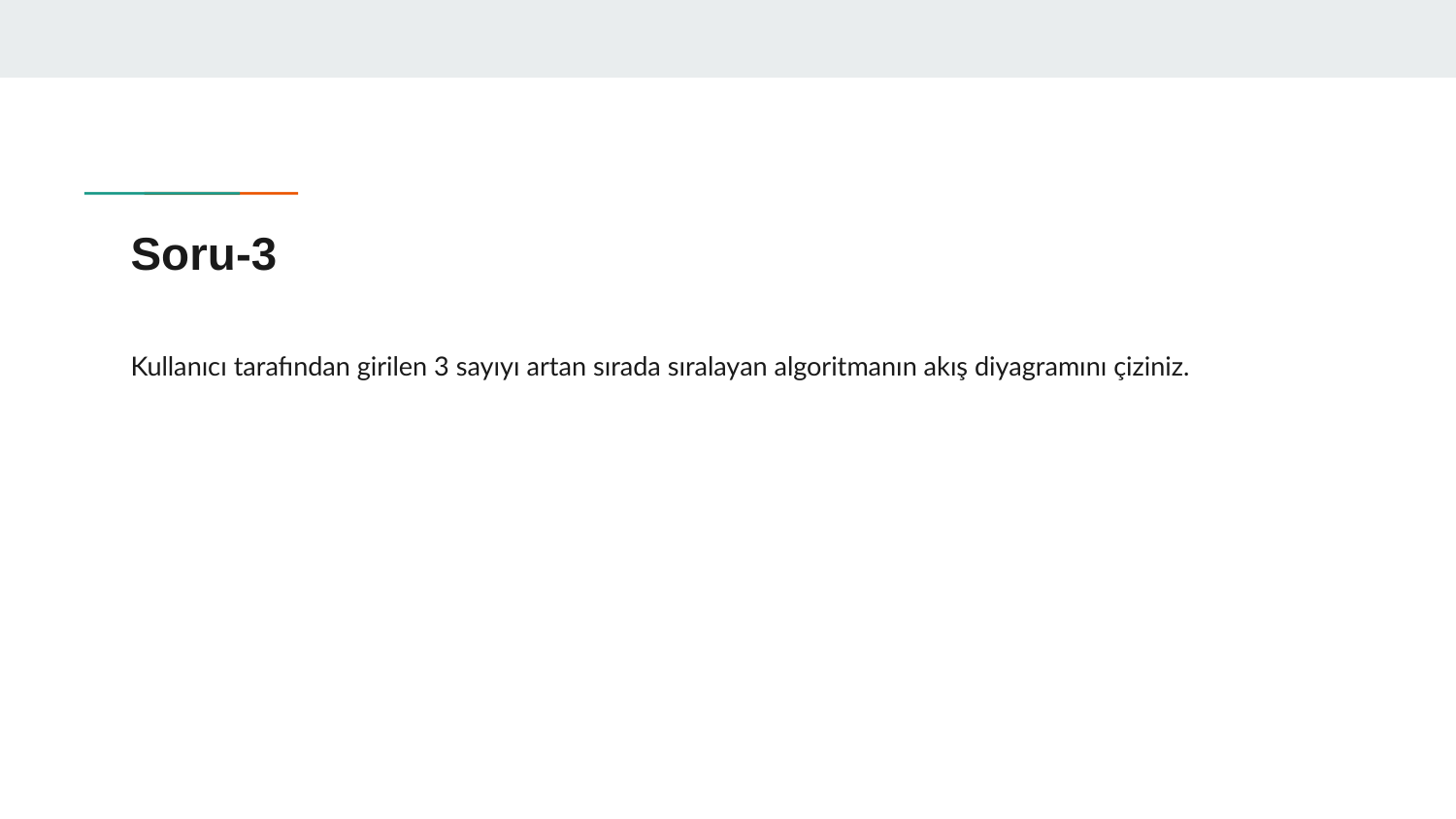

# Soru-3
Kullanıcı tarafından girilen 3 sayıyı artan sırada sıralayan algoritmanın akış diyagramını çiziniz.